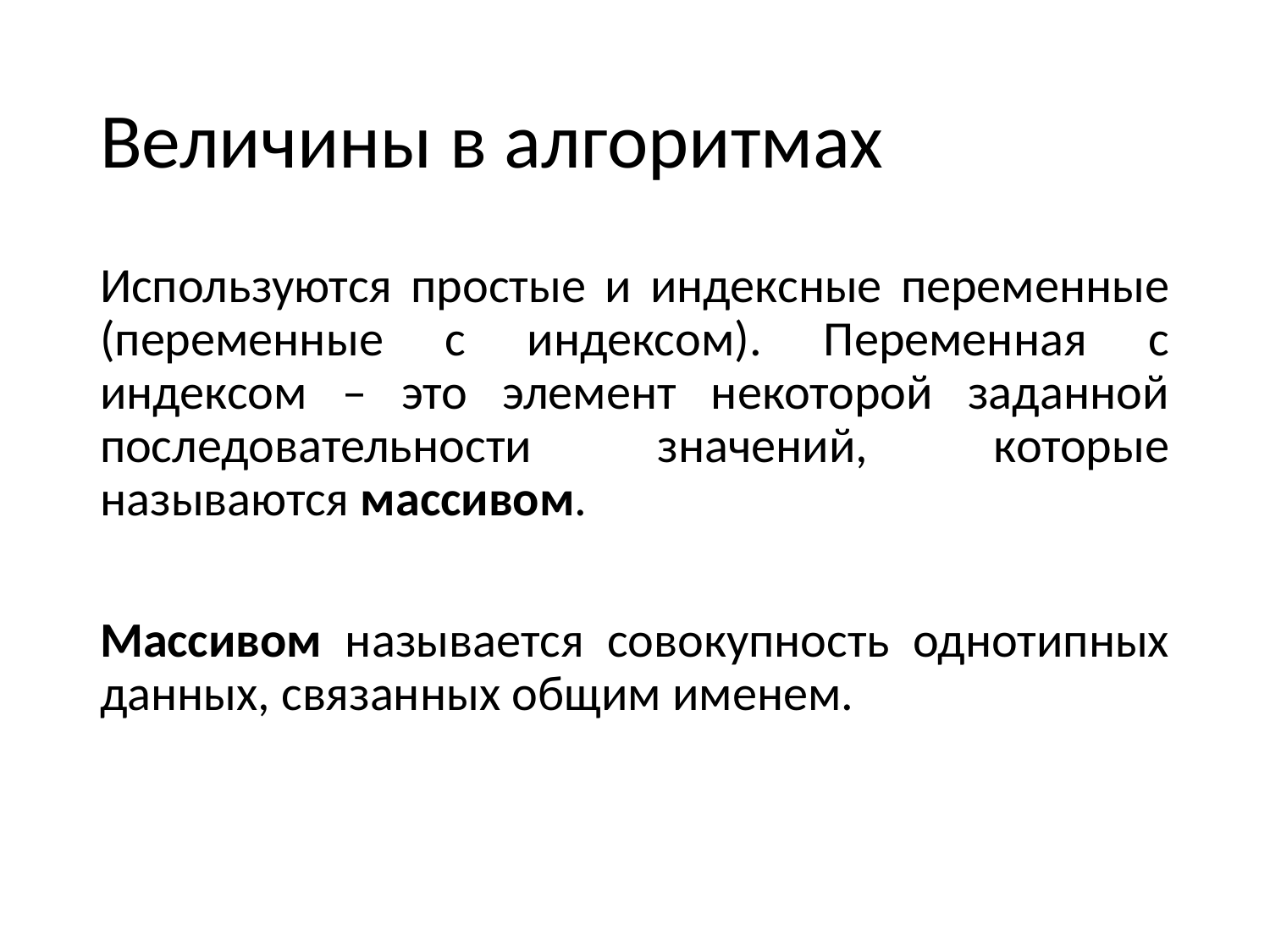

# Величины в алгоритмах
Используются простые и индексные переменные (переменные с индексом). Переменная с индексом – это элемент некоторой заданной последовательности значений, которые называются массивом.

Массивом называется совокупность однотипных данных, связанных общим именем.